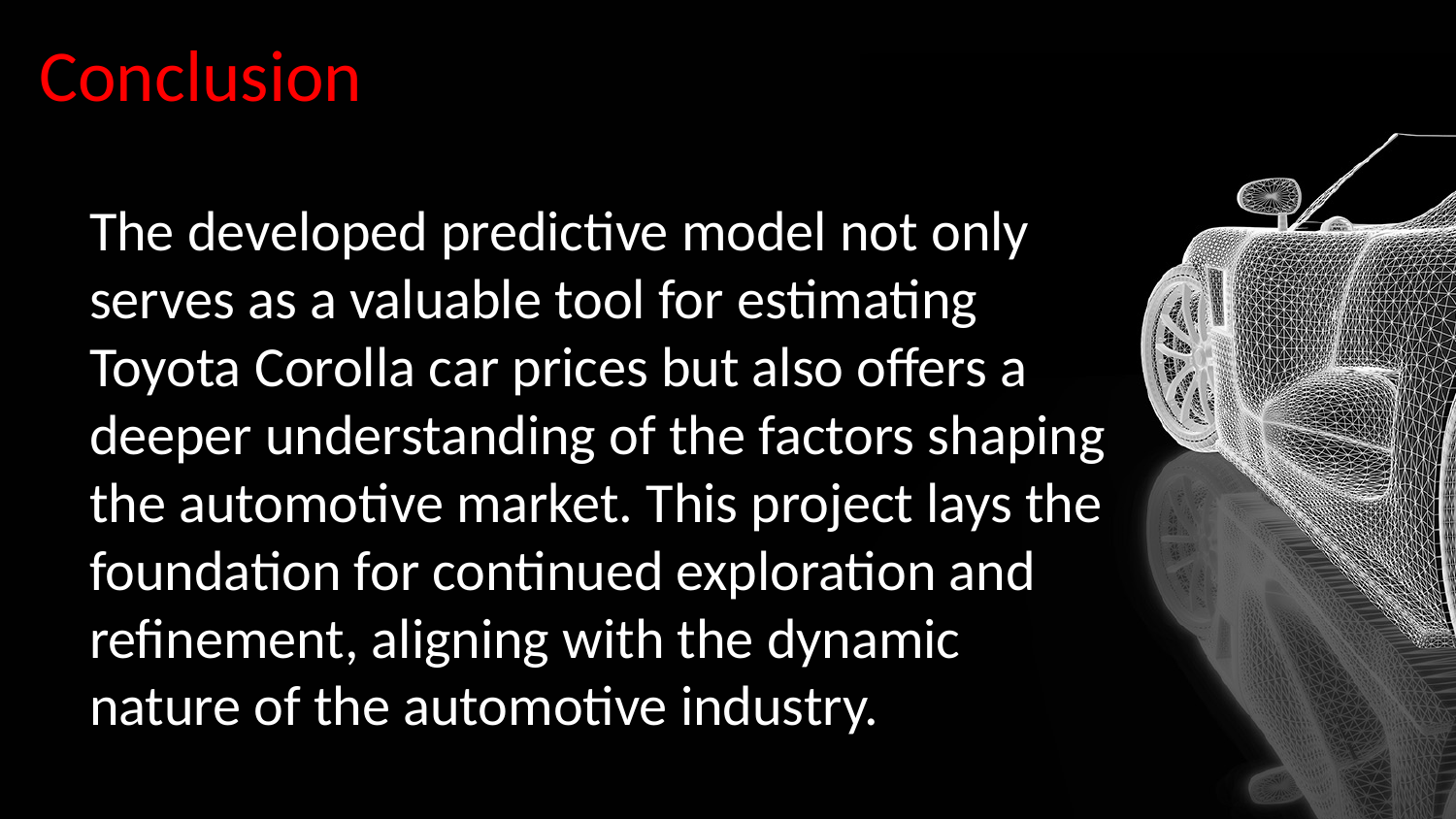

# Conclusion
The developed predictive model not only serves as a valuable tool for estimating Toyota Corolla car prices but also offers a deeper understanding of the factors shaping the automotive market. This project lays the foundation for continued exploration and refinement, aligning with the dynamic nature of the automotive industry.